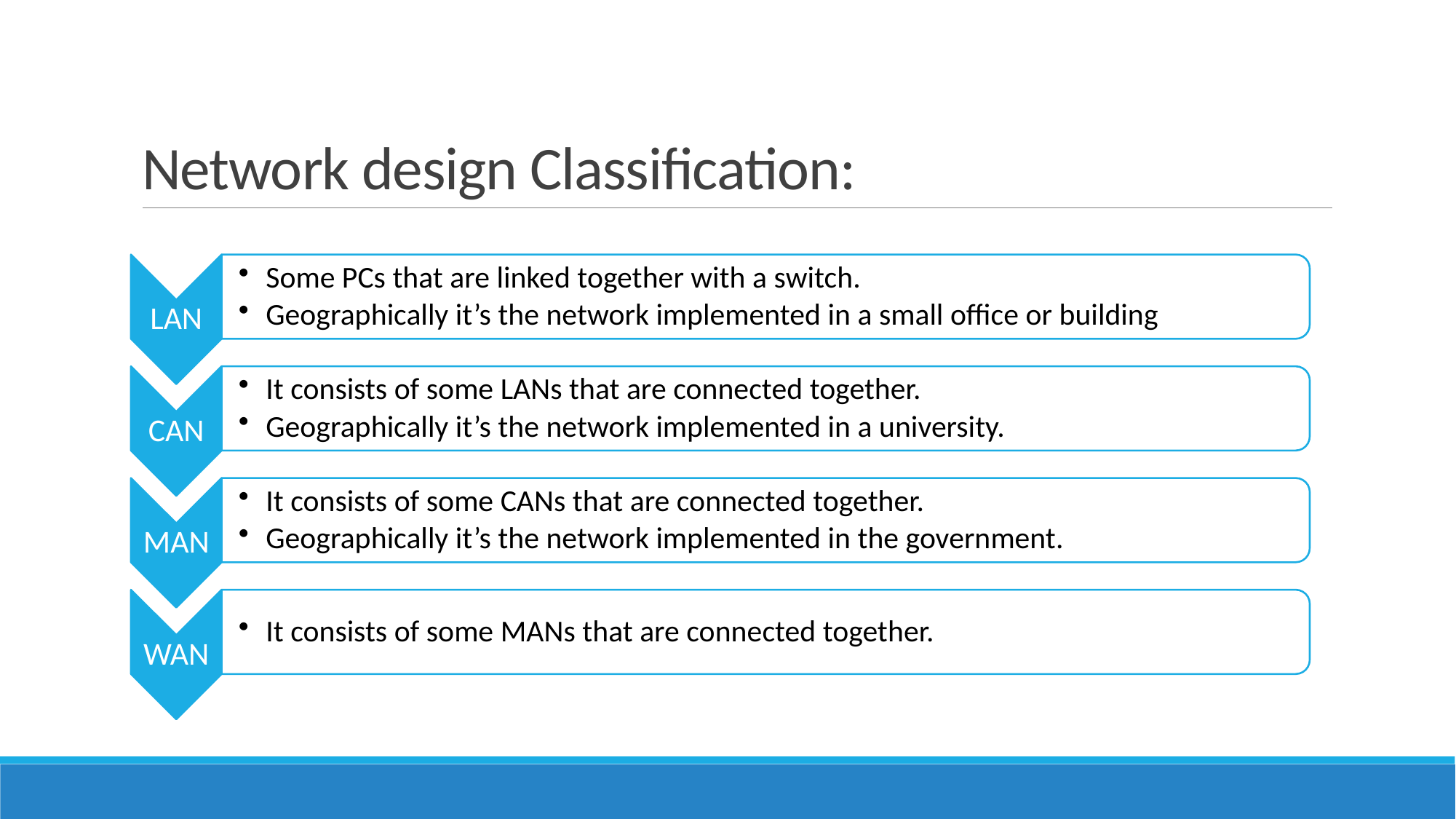

# Network design Classification:
LAN
Some PCs that are linked together with a switch.
Geographically it’s the network implemented in a small office or building
CAN
It consists of some LANs that are connected together.
Geographically it’s the network implemented in a university.
MAN
It consists of some CANs that are connected together.
Geographically it’s the network implemented in the government.
WAN
It consists of some MANs that are connected together.